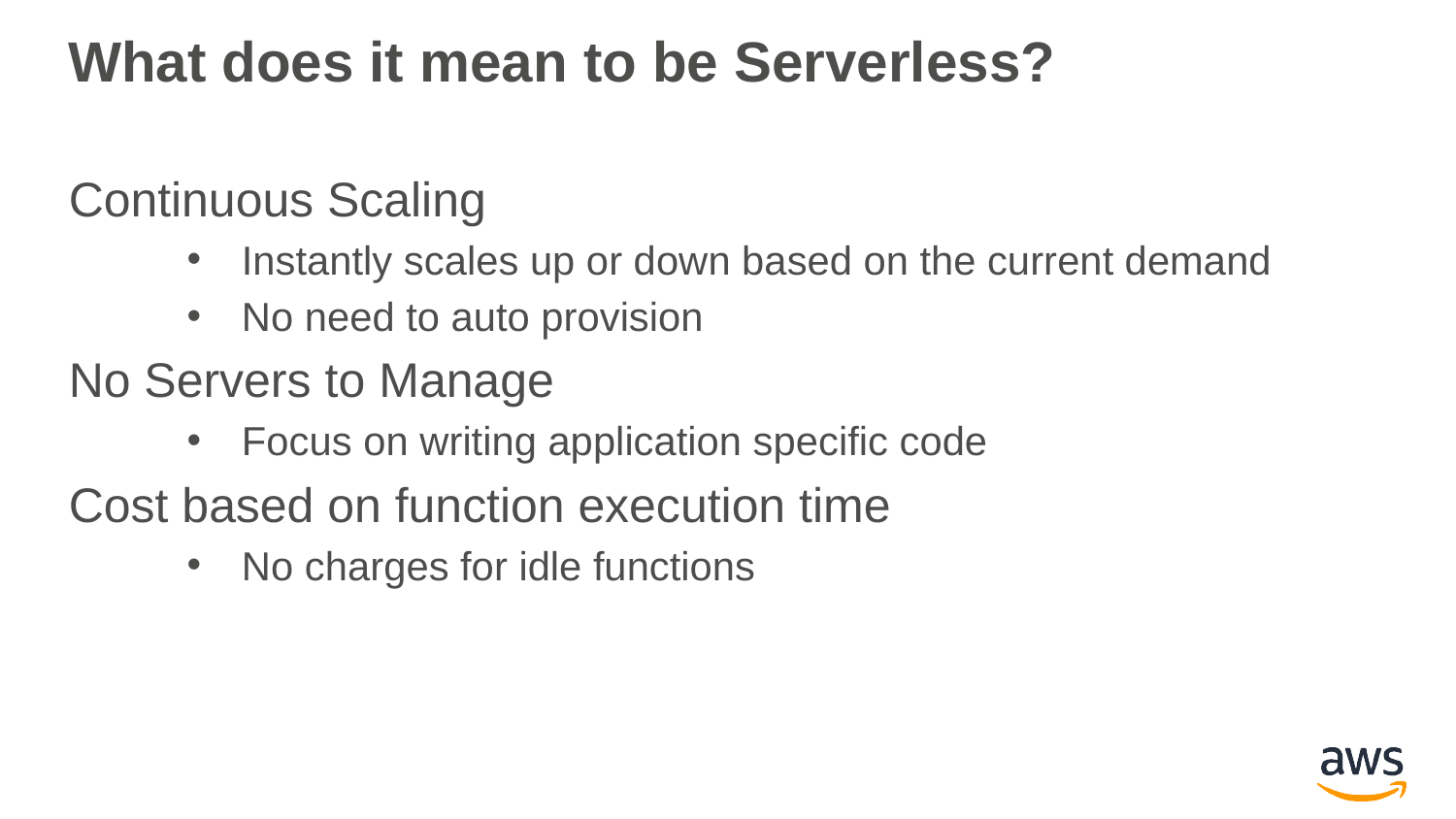

# What does it mean to be Serverless?
Continuous Scaling
Instantly scales up or down based on the current demand
No need to auto provision
No Servers to Manage
Focus on writing application specific code
Cost based on function execution time
No charges for idle functions